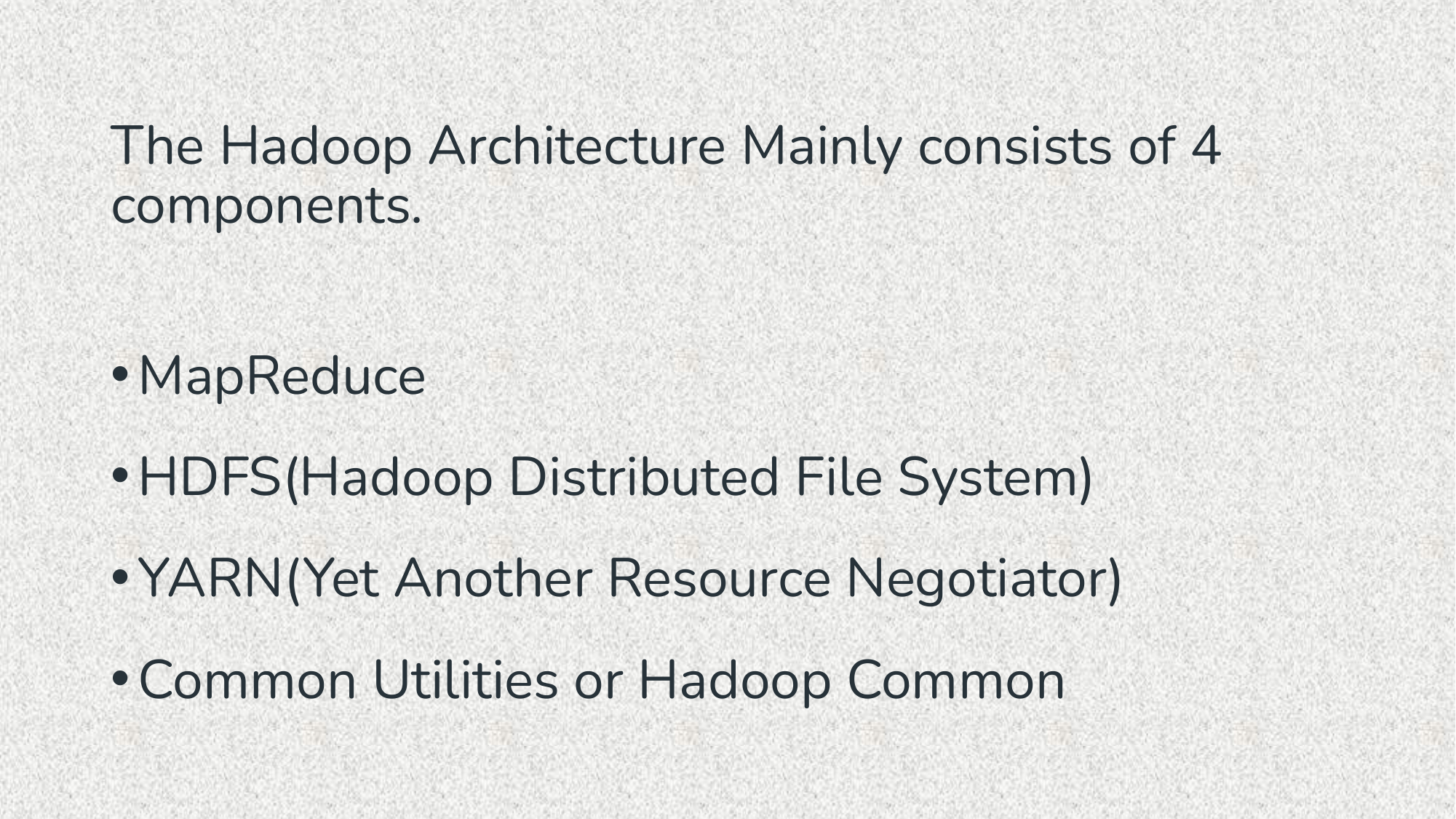

#
The Hadoop Architecture Mainly consists of 4 components.

MapReduce
HDFS(Hadoop Distributed File System)
YARN(Yet Another Resource Negotiator)
Common Utilities or Hadoop Common